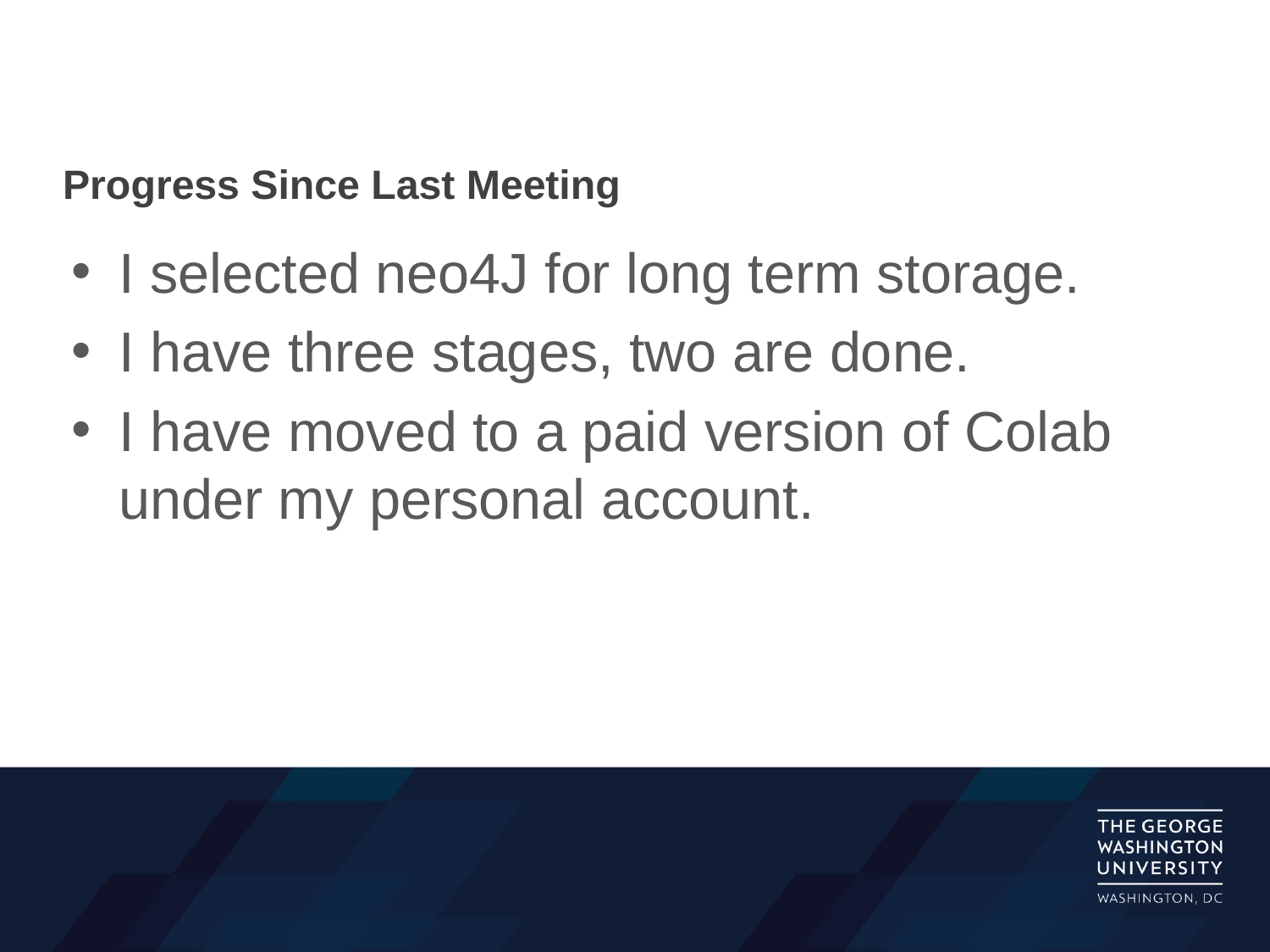

# Progress Since Last Meeting
I selected neo4J for long term storage.
I have three stages, two are done.
I have moved to a paid version of Colab under my personal account.